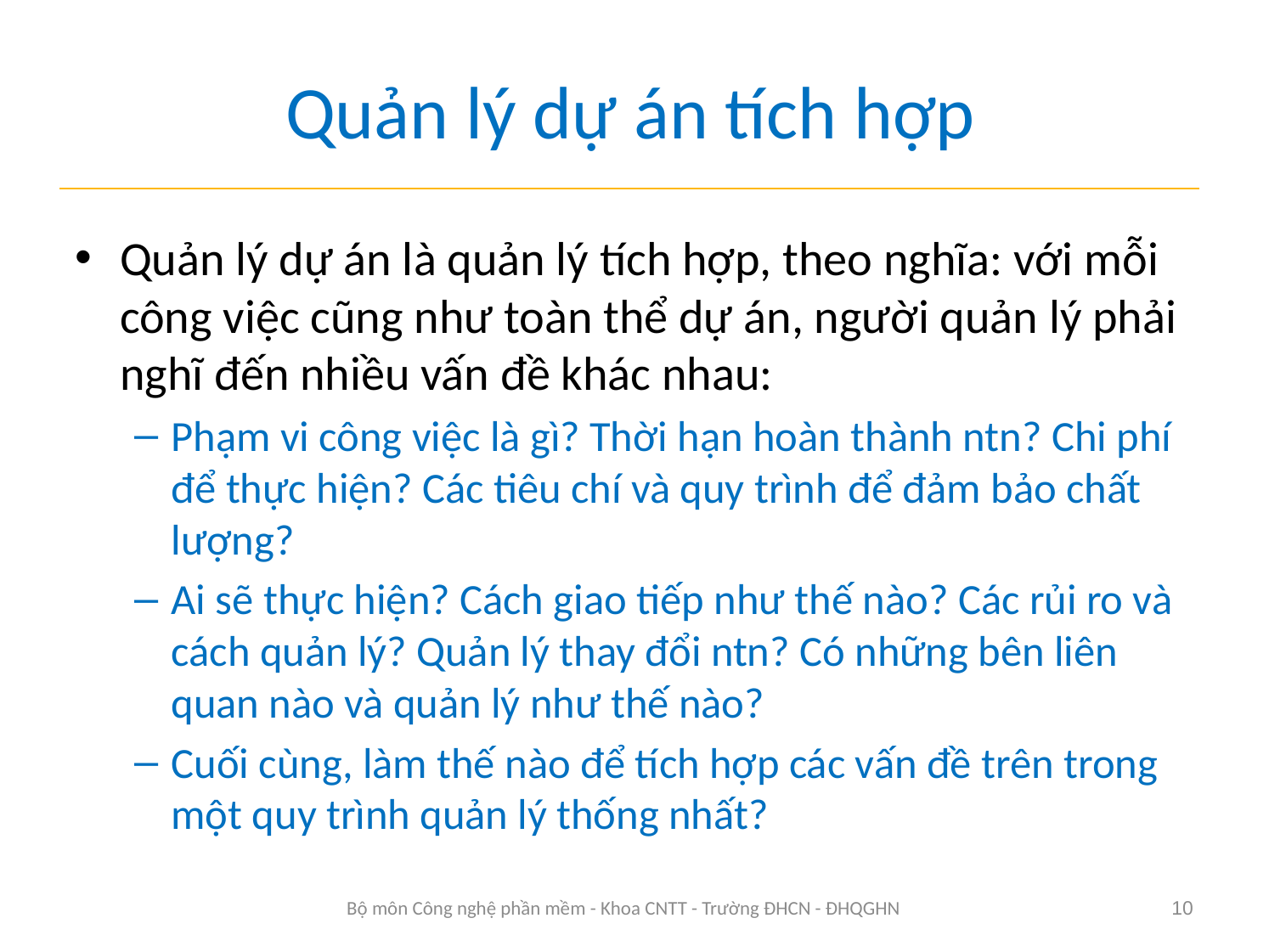

# Quản lý dự án tích hợp
Quản lý dự án là quản lý tích hợp, theo nghĩa: với mỗi công việc cũng như toàn thể dự án, người quản lý phải nghĩ đến nhiều vấn đề khác nhau:
Phạm vi công việc là gì? Thời hạn hoàn thành ntn? Chi phí để thực hiện? Các tiêu chí và quy trình để đảm bảo chất lượng?
Ai sẽ thực hiện? Cách giao tiếp như thế nào? Các rủi ro và cách quản lý? Quản lý thay đổi ntn? Có những bên liên quan nào và quản lý như thế nào?
Cuối cùng, làm thế nào để tích hợp các vấn đề trên trong một quy trình quản lý thống nhất?
Bộ môn Công nghệ phần mềm - Khoa CNTT - Trường ĐHCN - ĐHQGHN
10